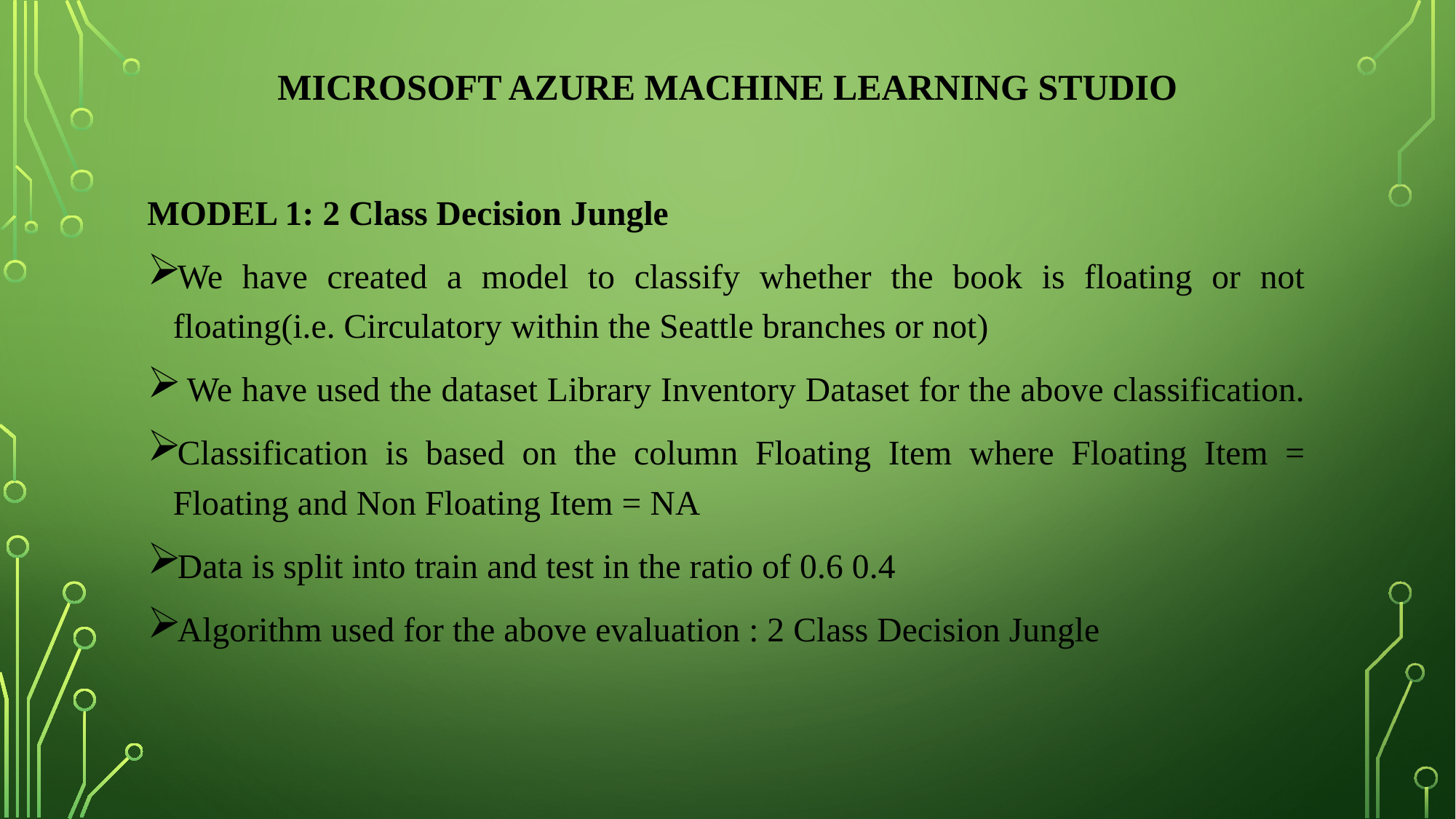

# MICROSOFT AZURE MACHINE LEARNING STUDIO
MODEL 1: 2 Class Decision Jungle
We have created a model to classify whether the book is floating or not floating(i.e. Circulatory within the Seattle branches or not)
 We have used the dataset Library Inventory Dataset for the above classification.
Classification is based on the column Floating Item where Floating Item = Floating and Non Floating Item = NA
Data is split into train and test in the ratio of 0.6 0.4
Algorithm used for the above evaluation : 2 Class Decision Jungle